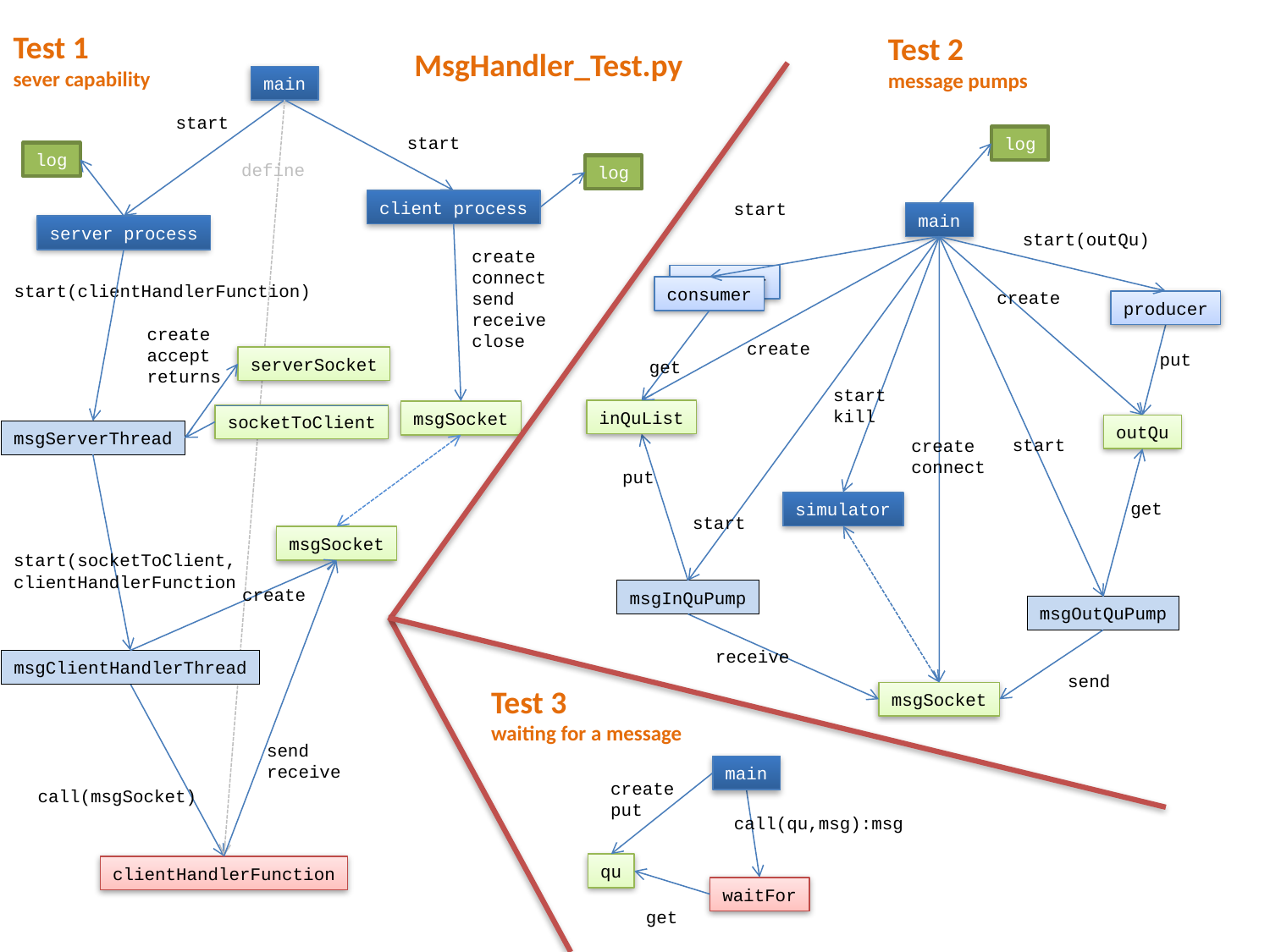

Test 1
sever capability
Test 2
message pumps
MsgHandler_Test.py
main
start
start
log
log
define
log
client process
start
main
server process
start(outQu)
create
connect
send
receive
close
consumer
start(clientHandlerFunction)
consumer
create
producer
create
accept
returns
create
put
serverSocket
get
start
kill
inQuList
msgSocket
socketToClient
outQu
msgServerThread
start
create
connect
put
get
simulator
start
msgSocket
start(socketToClient,
clientHandlerFunction
create
msgInQuPump
msgOutQuPump
receive
msgClientHandlerThread
send
Test 3
waiting for a message
msgSocket
send
receive
main
create
put
call(msgSocket)
call(qu,msg):msg
qu
clientHandlerFunction
waitFor
get